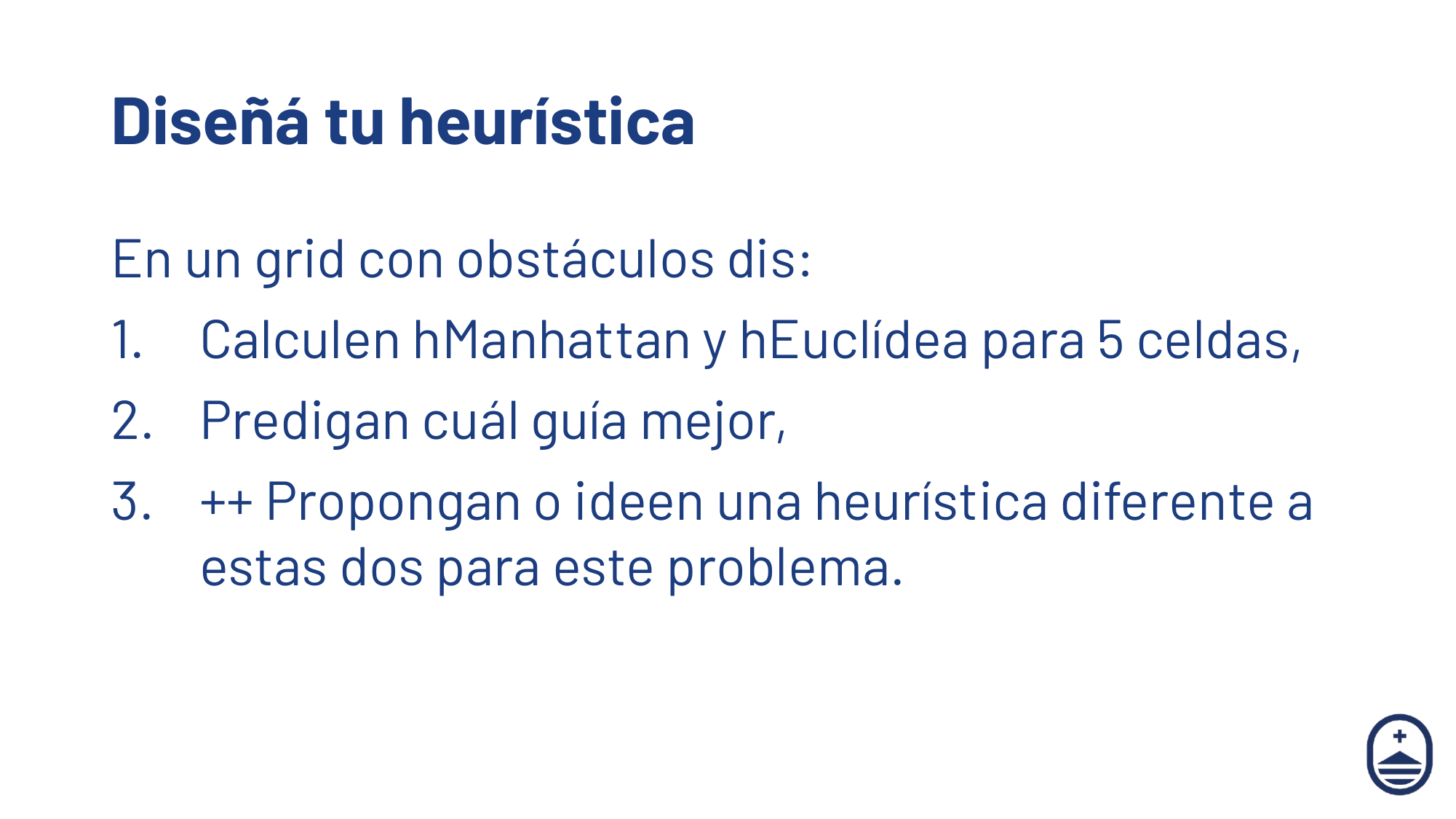

# Diseñá tu heurística
En un grid con obstáculos dis:
Calculen hManhattan y hEuclídea para 5 celdas,
Predigan cuál guía mejor,
++ Propongan o ideen una heurística diferente a estas dos para este problema.